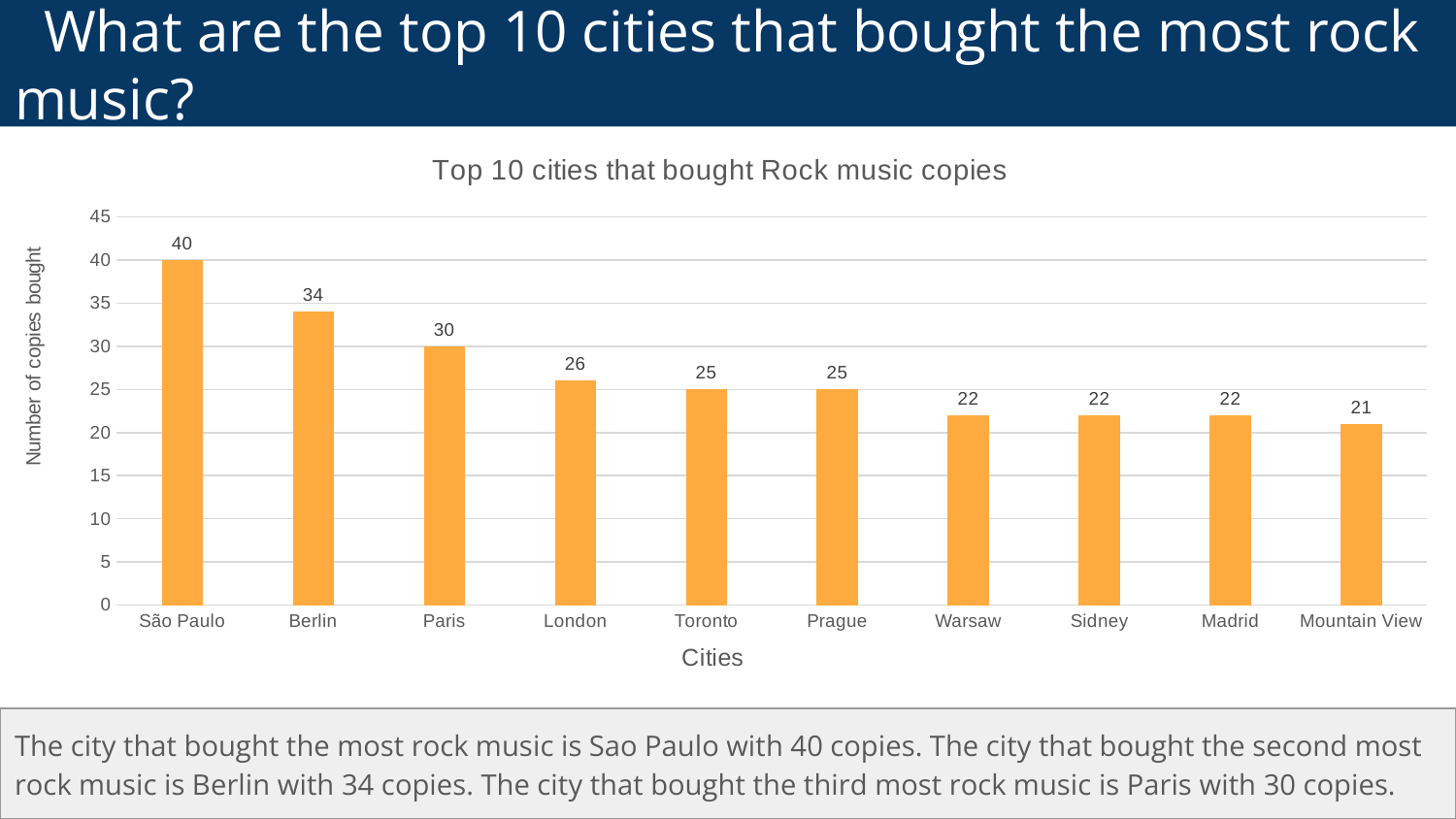

# What are the top 10 cities that bought the most rock music?

### Chart: Top 10 cities that bought Rock music copies

| Category |  |
|---|---|
| São Paulo | 40.0 |
| Berlin | 34.0 |
| Paris | 30.0 |
| London | 26.0 |
| Toronto | 25.0 |
| Prague | 25.0 |
| Warsaw | 22.0 |
| Sidney | 22.0 |
| Madrid | 22.0 |
| Mountain View | 21.0 |
The city that bought the most rock music is Sao Paulo with 40 copies. The city that bought the second most rock music is Berlin with 34 copies. The city that bought the third most rock music is Paris with 30 copies.